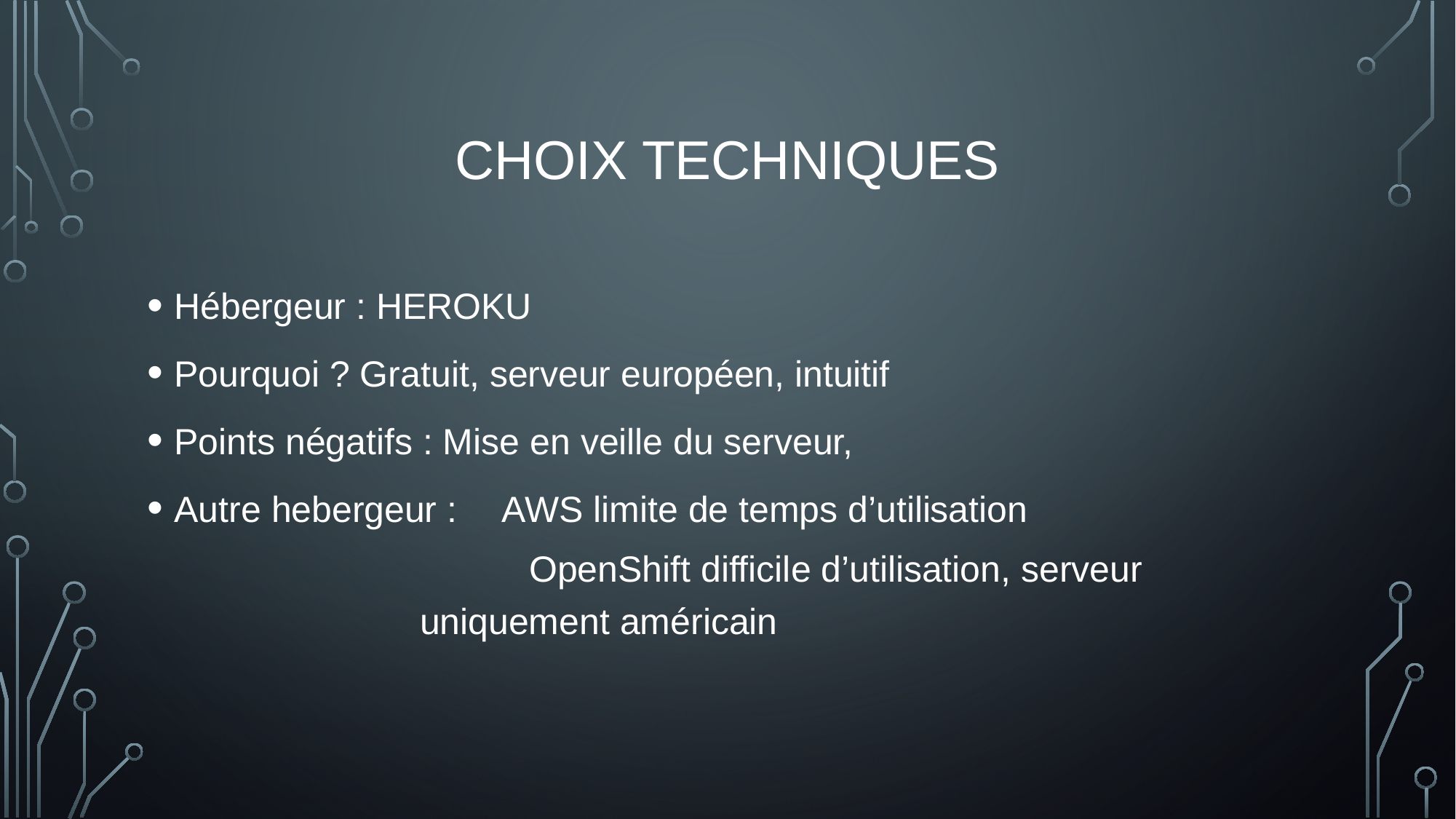

# Choix techniques
Hébergeur : HEROKU
Pourquoi ? Gratuit, serveur européen, intuitif
Points négatifs : Mise en veille du serveur,
Autre hebergeur :	AWS limite de temps d’utilisation
	OpenShift difficile d’utilisation, serveur uniquement américain